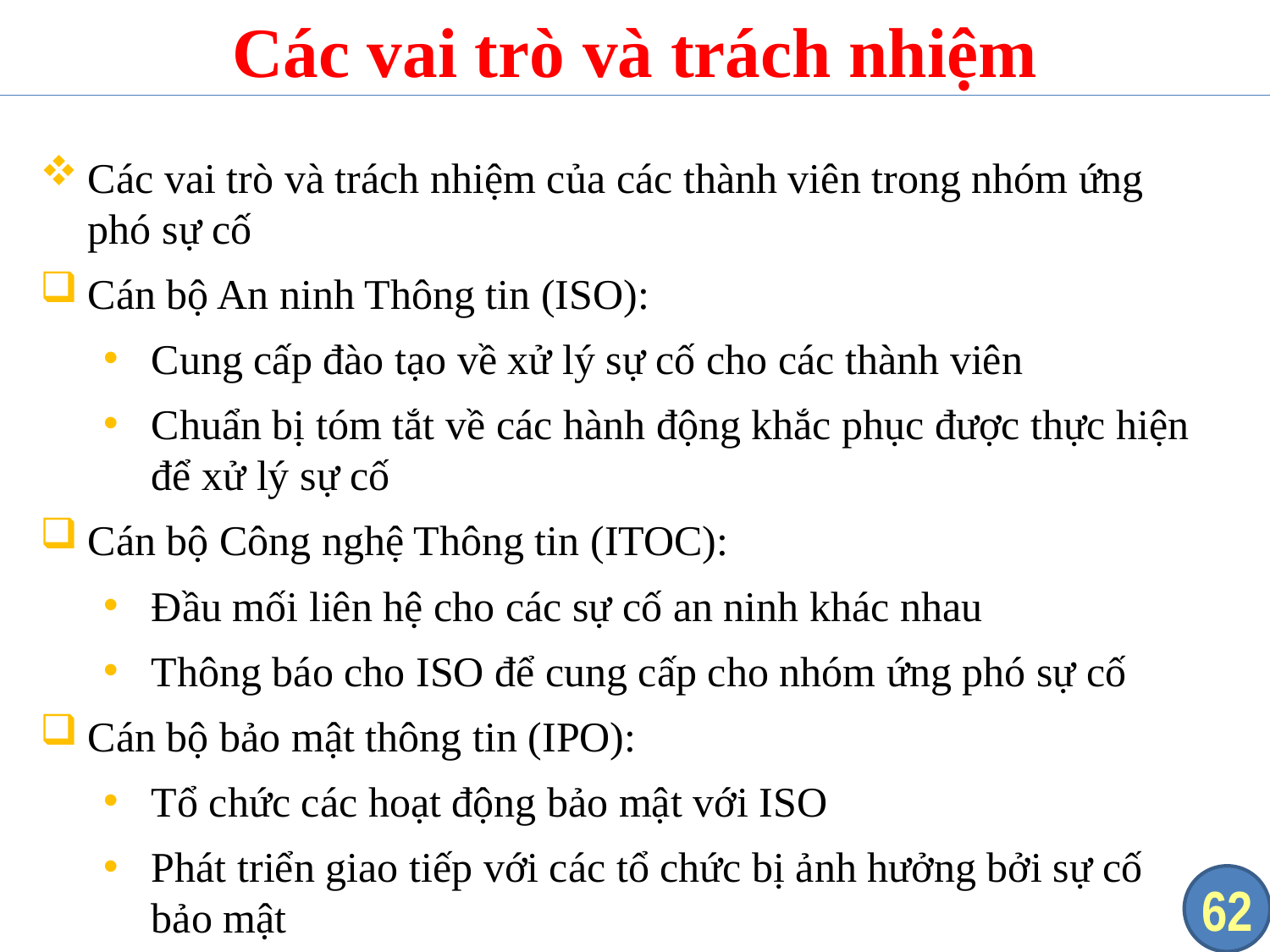

Các vai trò và trách nhiệm
Các vai trò và trách nhiệm của các thành viên trong nhóm ứng phó sự cố
Cán bộ An ninh Thông tin (ISO):
Cung cấp đào tạo về xử lý sự cố cho các thành viên
Chuẩn bị tóm tắt về các hành động khắc phục được thực hiện để xử lý sự cố
Cán bộ Công nghệ Thông tin (ITOC):
Đầu mối liên hệ cho các sự cố an ninh khác nhau
Thông báo cho ISO để cung cấp cho nhóm ứng phó sự cố
Cán bộ bảo mật thông tin (IPO):
Tổ chức các hoạt động bảo mật với ISO
Phát triển giao tiếp với các tổ chức bị ảnh hưởng bởi sự cố bảo mật
62